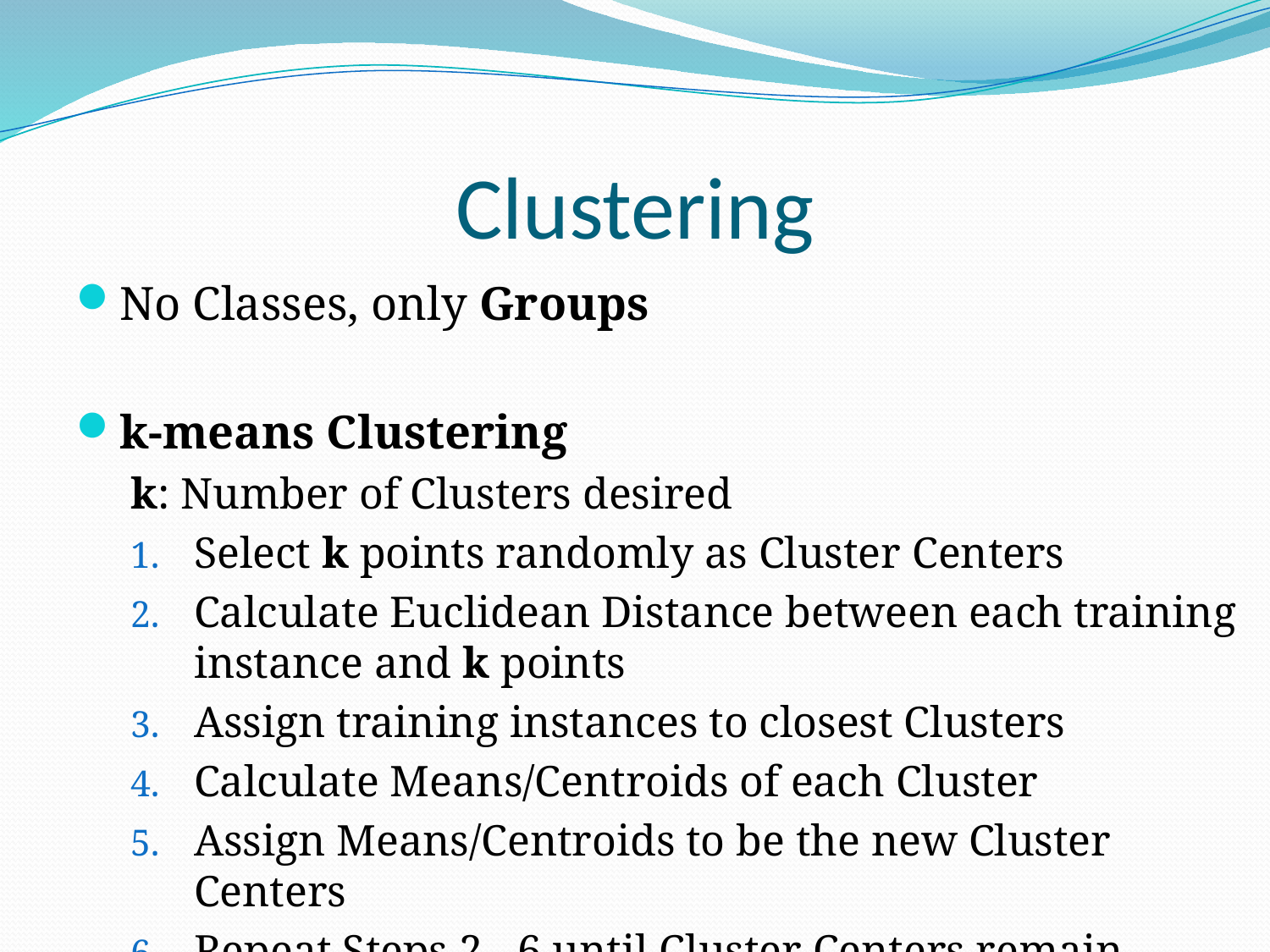

# Clustering
No Classes, only Groups

k-means Clustering
k: Number of Clusters desired
Select k points randomly as Cluster Centers
Calculate Euclidean Distance between each training instance and k points
Assign training instances to closest Clusters
Calculate Means/Centroids of each Cluster
Assign Means/Centroids to be the new Cluster Centers
Repeat Steps 2 - 6 until Cluster Centers remain unchanged